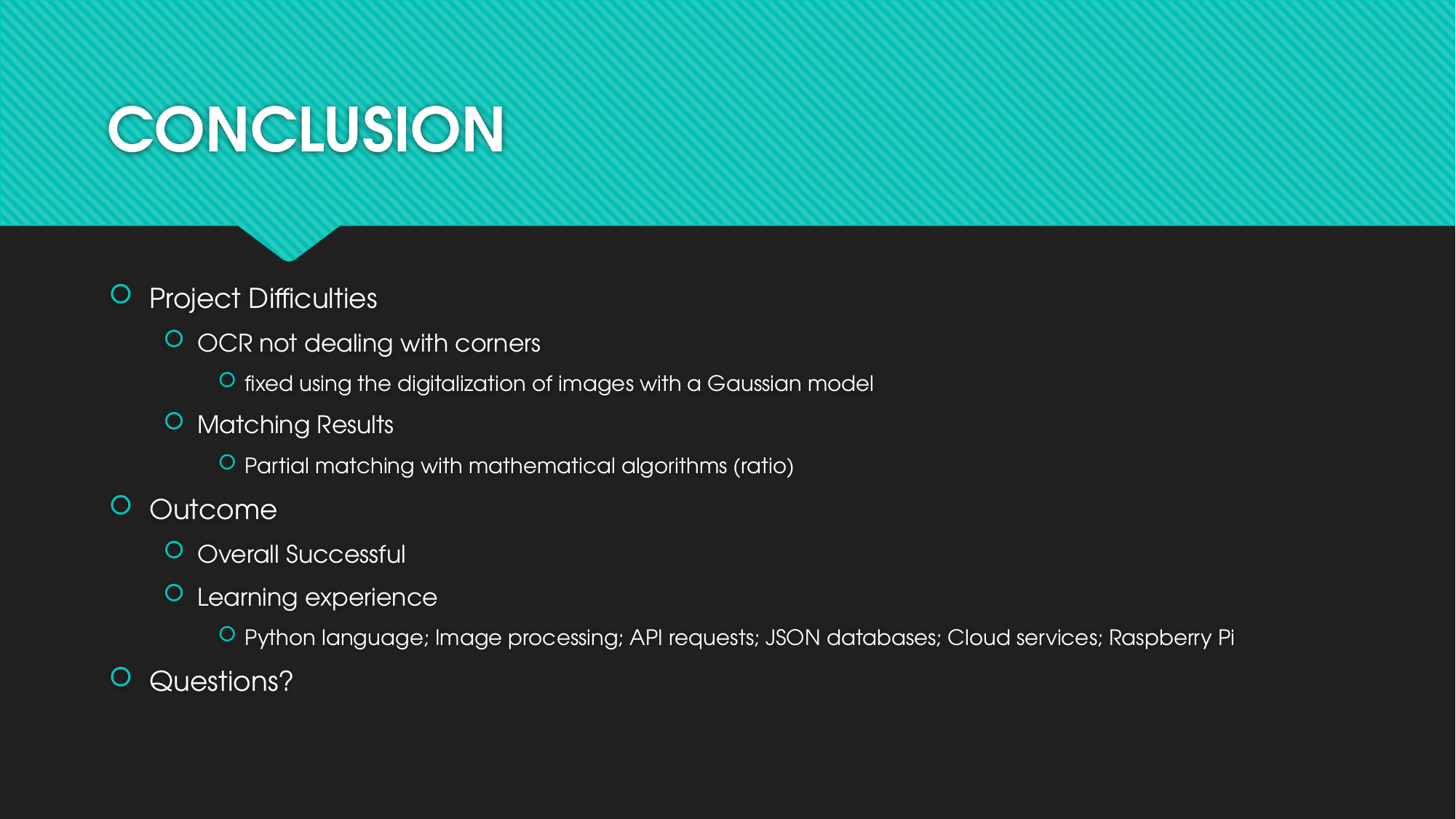

# CONCLUSION
Project Difficulties
OCR not dealing with corners
fixed using the digitalization of images with a Gaussian model
Matching Results
Partial matching with mathematical algorithms (ratio)
Outcome
Overall Successful
Learning experience
Python language; Image processing; API requests; JSON databases; Cloud services; Raspberry Pi
Questions?